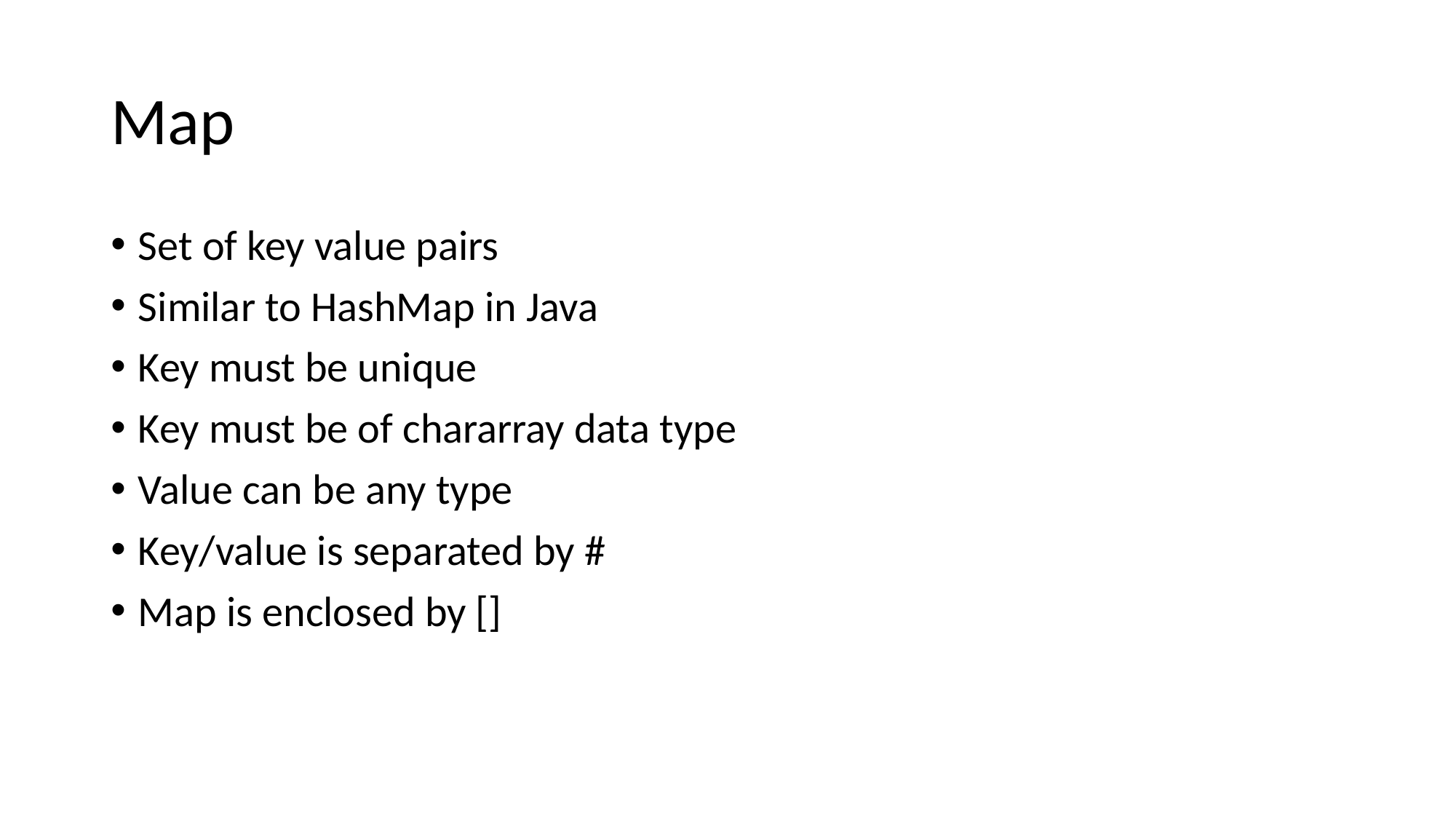

# Map
Set of key value pairs
Similar to HashMap in Java
Key must be unique
Key must be of chararray data type
Value can be any type
Key/value is separated by #
Map is enclosed by []